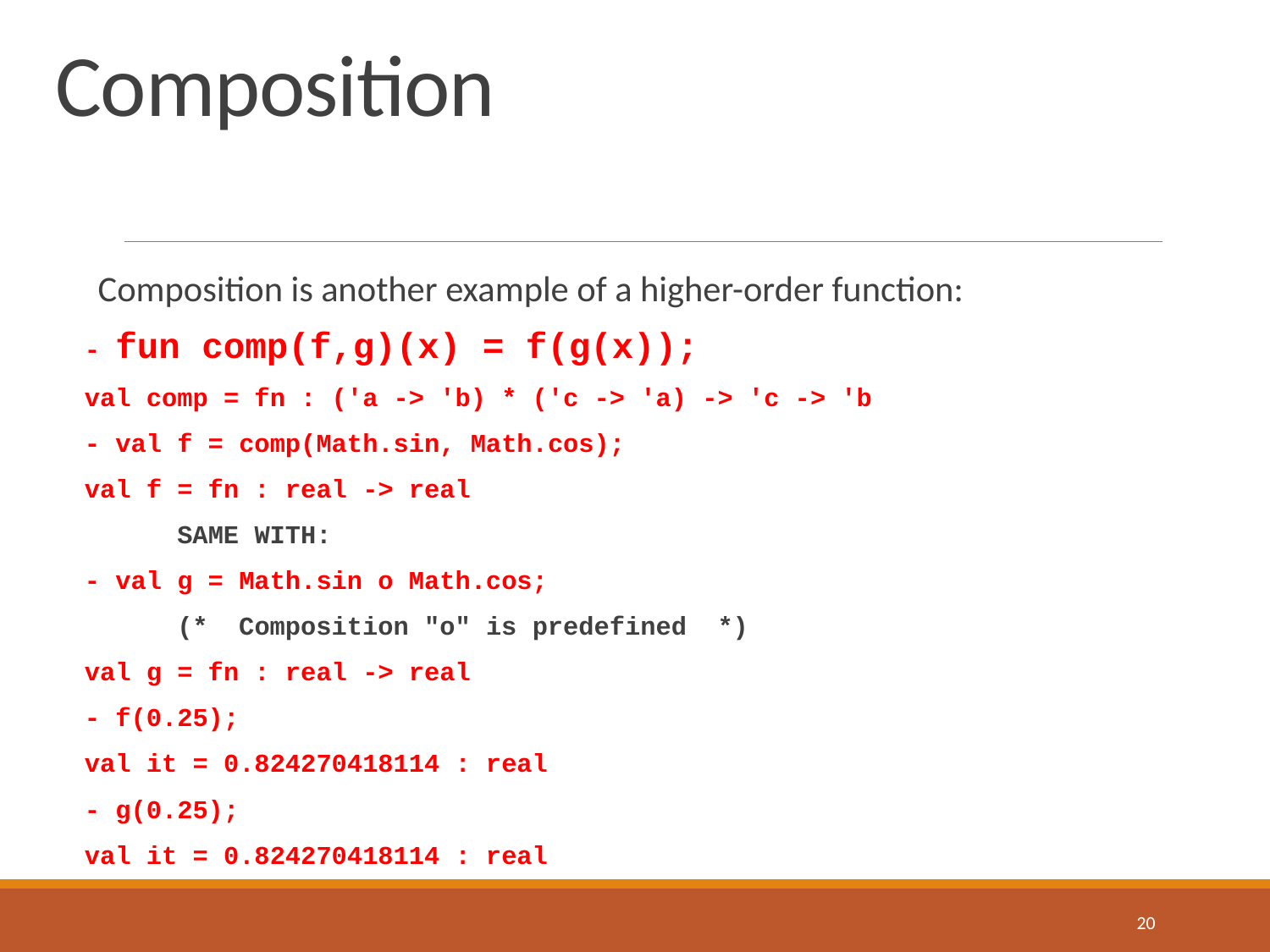

# Composition
Composition is another example of a higher-order function:
- fun comp(f,g)(x) = f(g(x));
val comp = fn : ('a -> 'b) * ('c -> 'a) -> 'c -> 'b
- val f = comp(Math.sin, Math.cos);
val f = fn : real -> real
      SAME WITH:
- val g = Math.sin o Math.cos;
      (*  Composition "o" is predefined  *)
val g = fn : real -> real
- f(0.25);
val it = 0.824270418114 : real
- g(0.25);
val it = 0.824270418114 : real
20